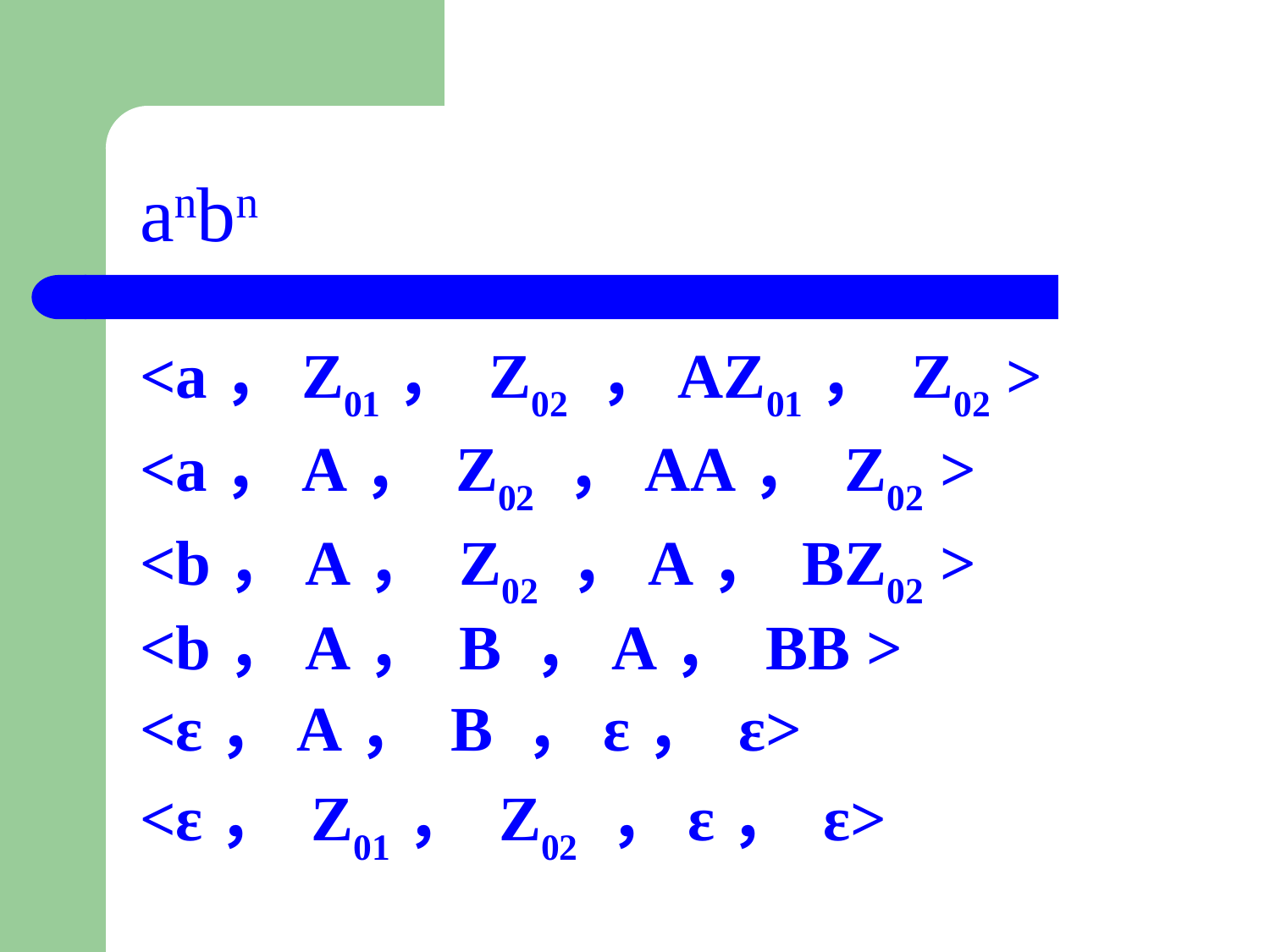

# anbn
<a，Z01， Z02 ，AZ01， Z02 >
<a，A， Z02 ，AA， Z02 >
<b，A， Z02 ，A， BZ02 >
<b，A， B ，A， BB >
<ε，A， B ，ε， ε>
<ε， Z01， Z02 ，ε， ε>